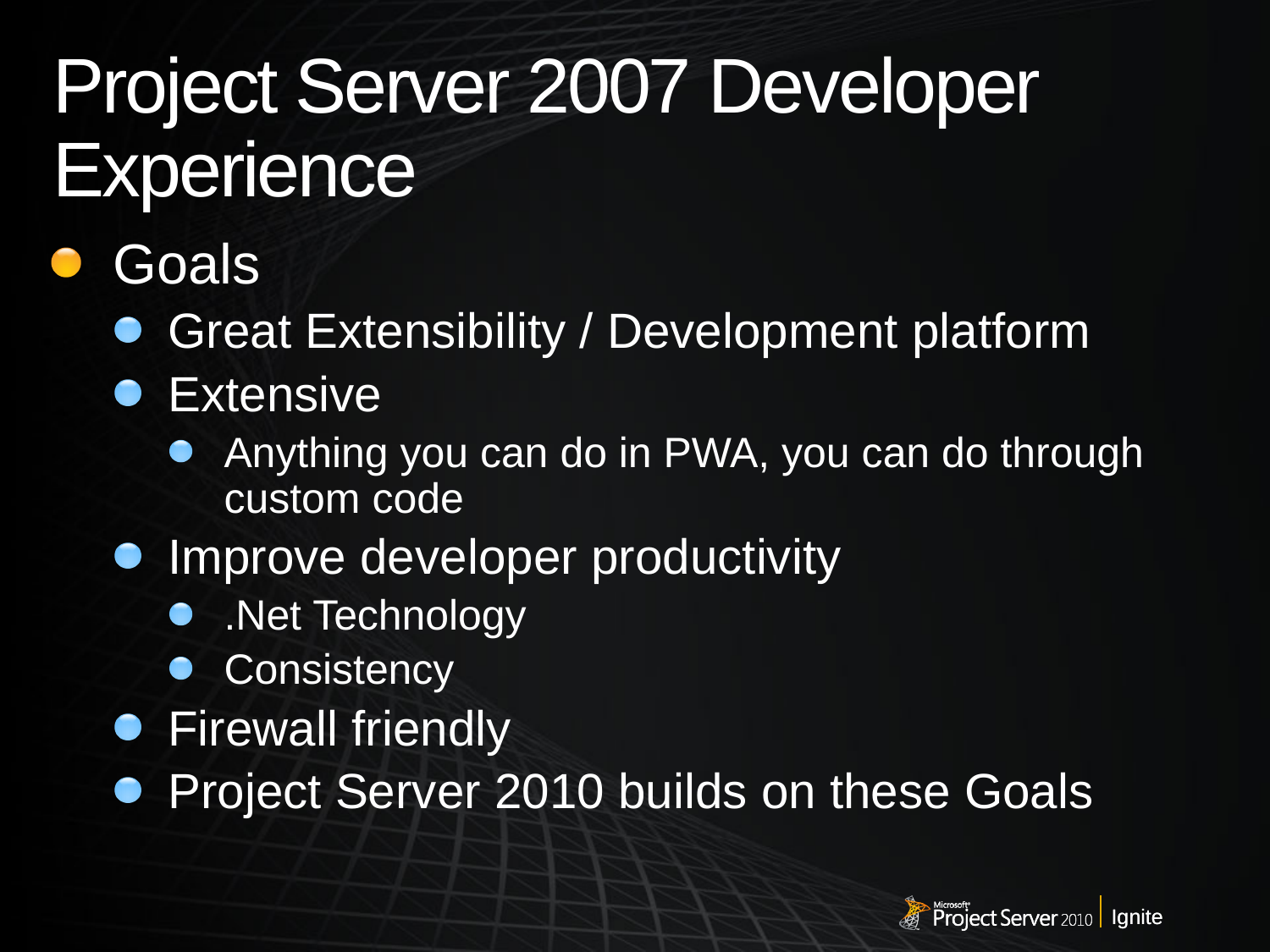

# Project Server 2007 Developer Experience
Goals
Great Extensibility / Development platform
Extensive
Anything you can do in PWA, you can do through custom code
Improve developer productivity
.Net Technology
Consistency
Firewall friendly
Project Server 2010 builds on these Goals